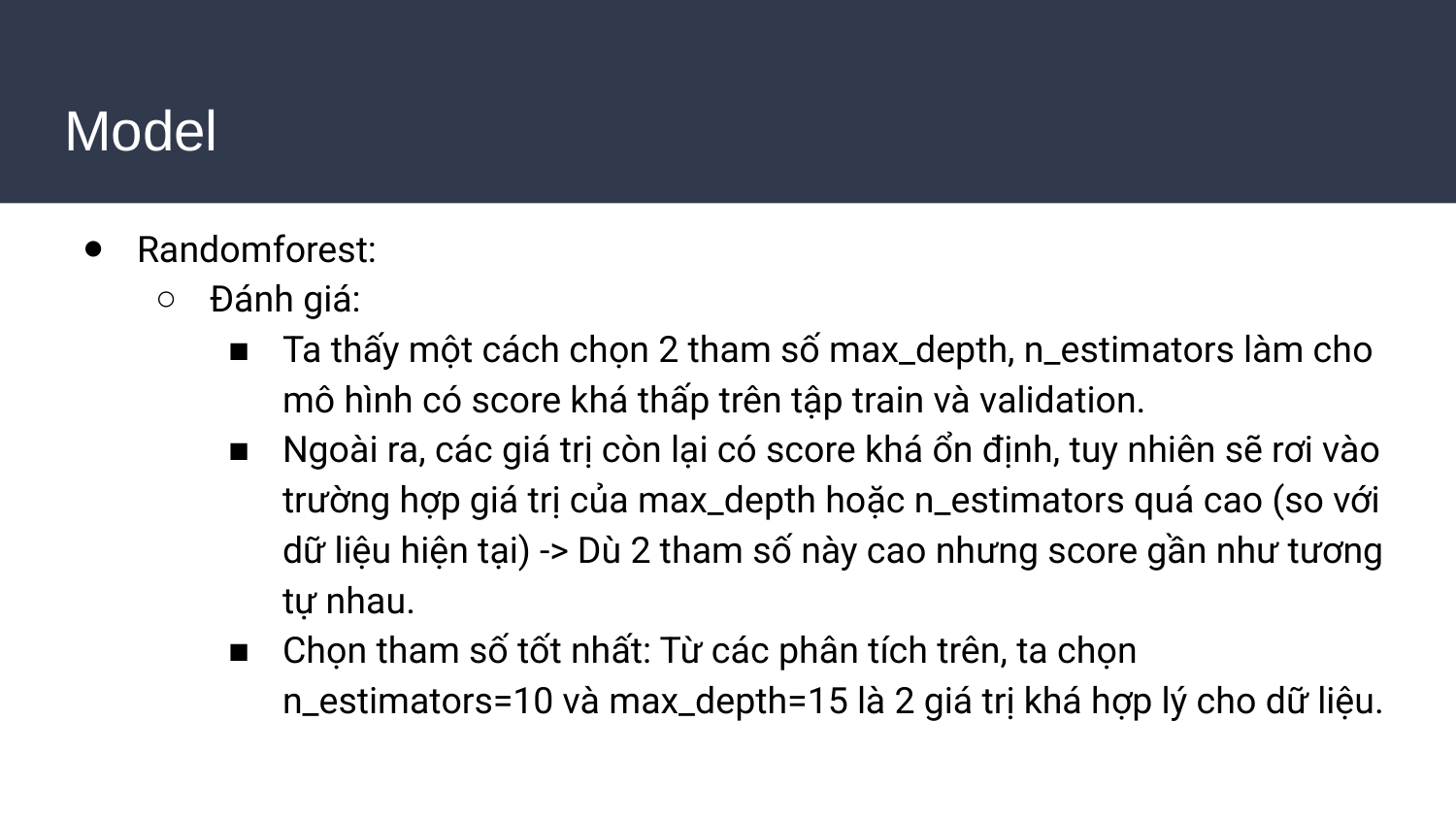

# Model
Randomforest:
Đánh giá:
Ta thấy một cách chọn 2 tham số max_depth, n_estimators làm cho mô hình có score khá thấp trên tập train và validation.
Ngoài ra, các giá trị còn lại có score khá ổn định, tuy nhiên sẽ rơi vào trường hợp giá trị của max_depth hoặc n_estimators quá cao (so với dữ liệu hiện tại) -> Dù 2 tham số này cao nhưng score gần như tương tự nhau.
Chọn tham số tốt nhất: Từ các phân tích trên, ta chọn n_estimators=10 và max_depth=15 là 2 giá trị khá hợp lý cho dữ liệu.